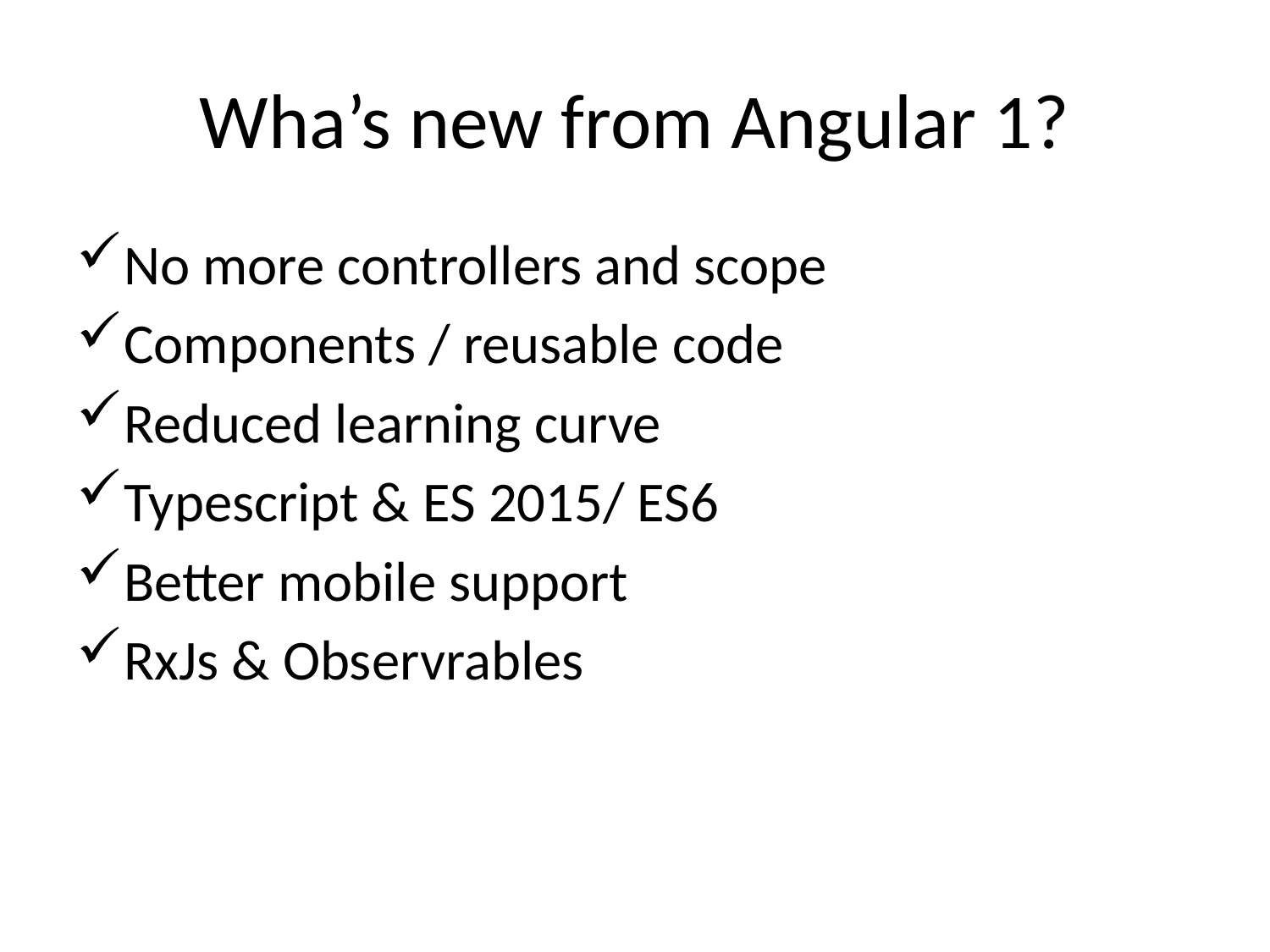

# Wha’s new from Angular 1?
No more controllers and scope
Components / reusable code
Reduced learning curve
Typescript & ES 2015/ ES6
Better mobile support
RxJs & Observrables